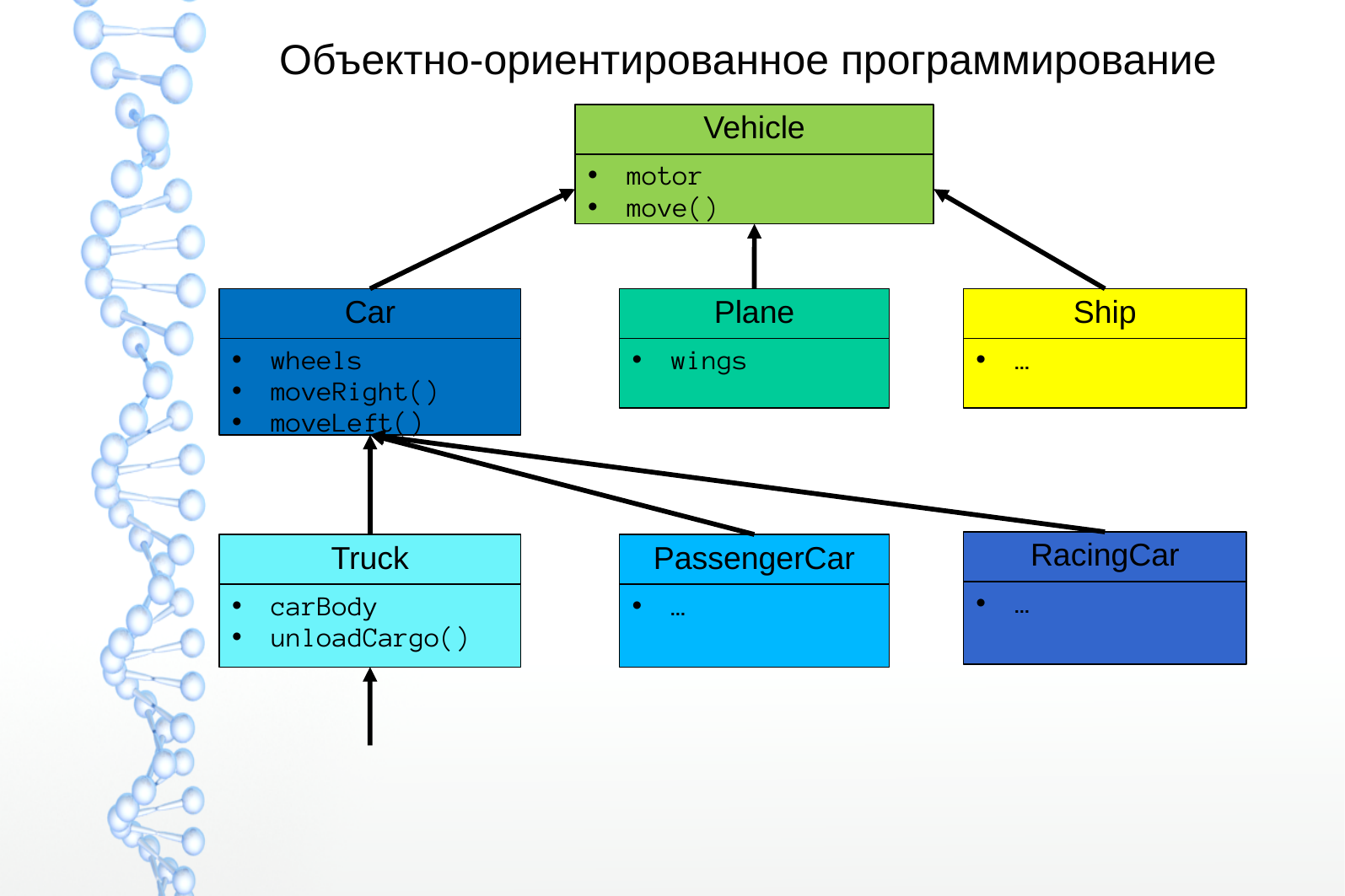

# Объектно-ориентированное программирование
Vehicle
motor
move()

Car
Plane
Ship
wheels
moveRight()
moveLeft()

wings

…

RacingCar
Truck
PassengerCar
…

carBody
unloadCargo()

…